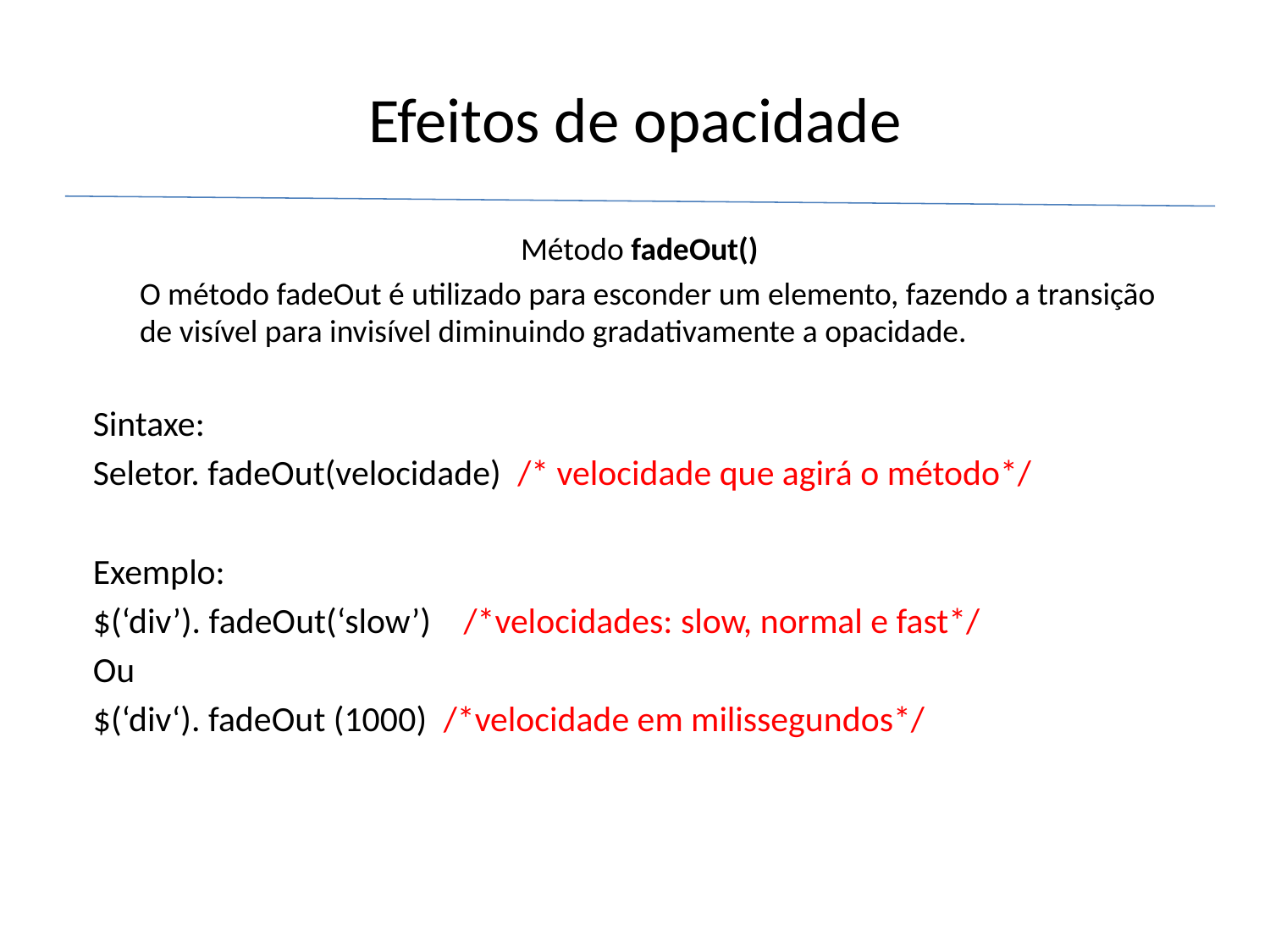

# Efeitos de opacidade
			Método fadeOut()
O método fadeOut é utilizado para esconder um elemento, fazendo a transição de visível para invisível diminuindo gradativamente a opacidade.

Sintaxe:
Seletor. fadeOut(velocidade)  /* velocidade que agirá o método*/

Exemplo:
$(‘div’). fadeOut(‘slow’)    /*velocidades: slow, normal e fast*/
Ou
$(‘div‘). fadeOut (1000)  /*velocidade em milissegundos*/